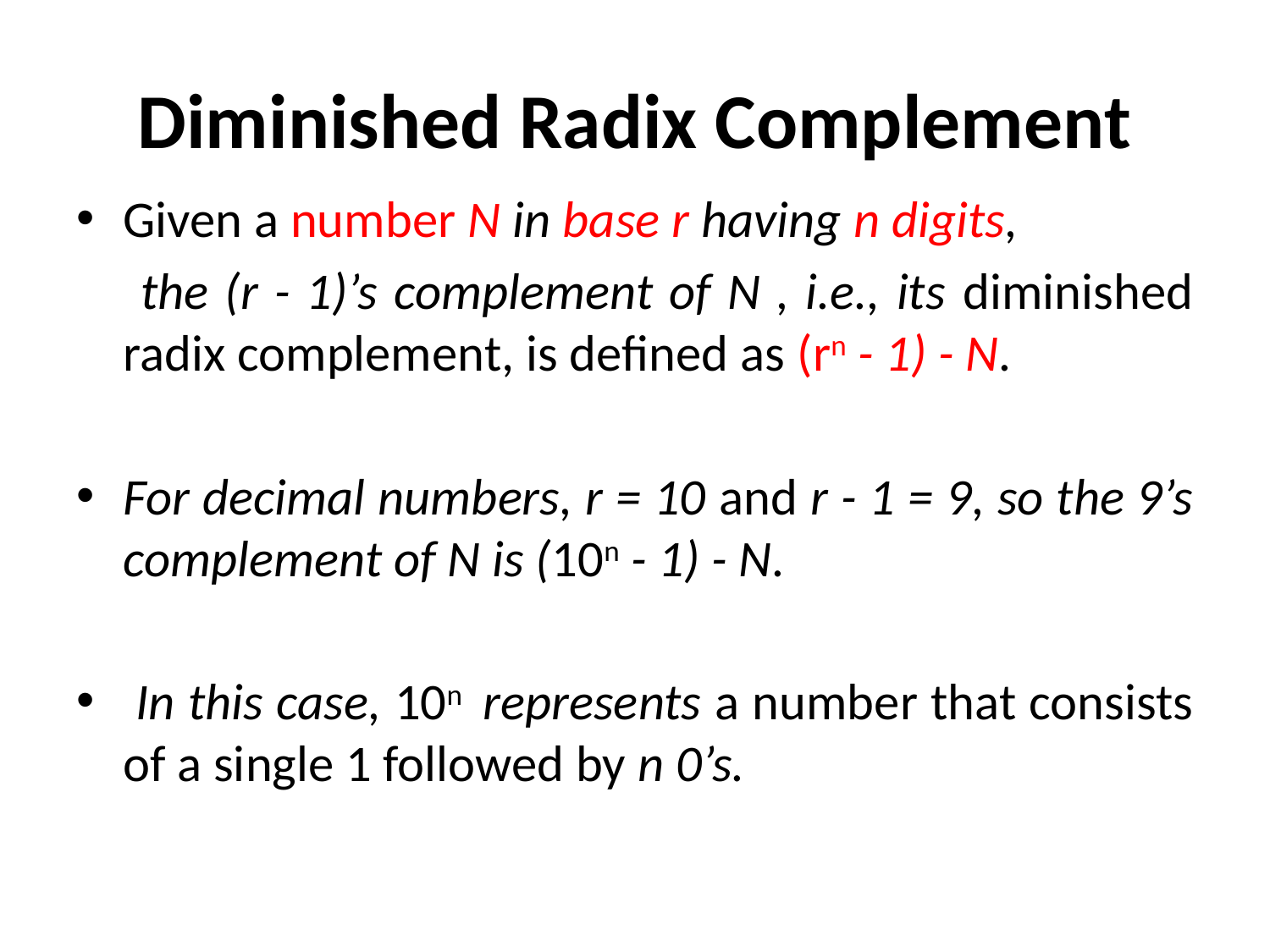

# Diminished Radix Complement
Given a number N in base r having n digits,
    the (r - 1)’s complement of N , i.e., its diminished radix complement, is defined as (rn - 1) - N.

For decimal numbers, r = 10 and r - 1 = 9, so the 9’s complement of N is (10n - 1) - N.

 In this case, 10n  represents a number that consists of a single 1 followed by n 0’s.